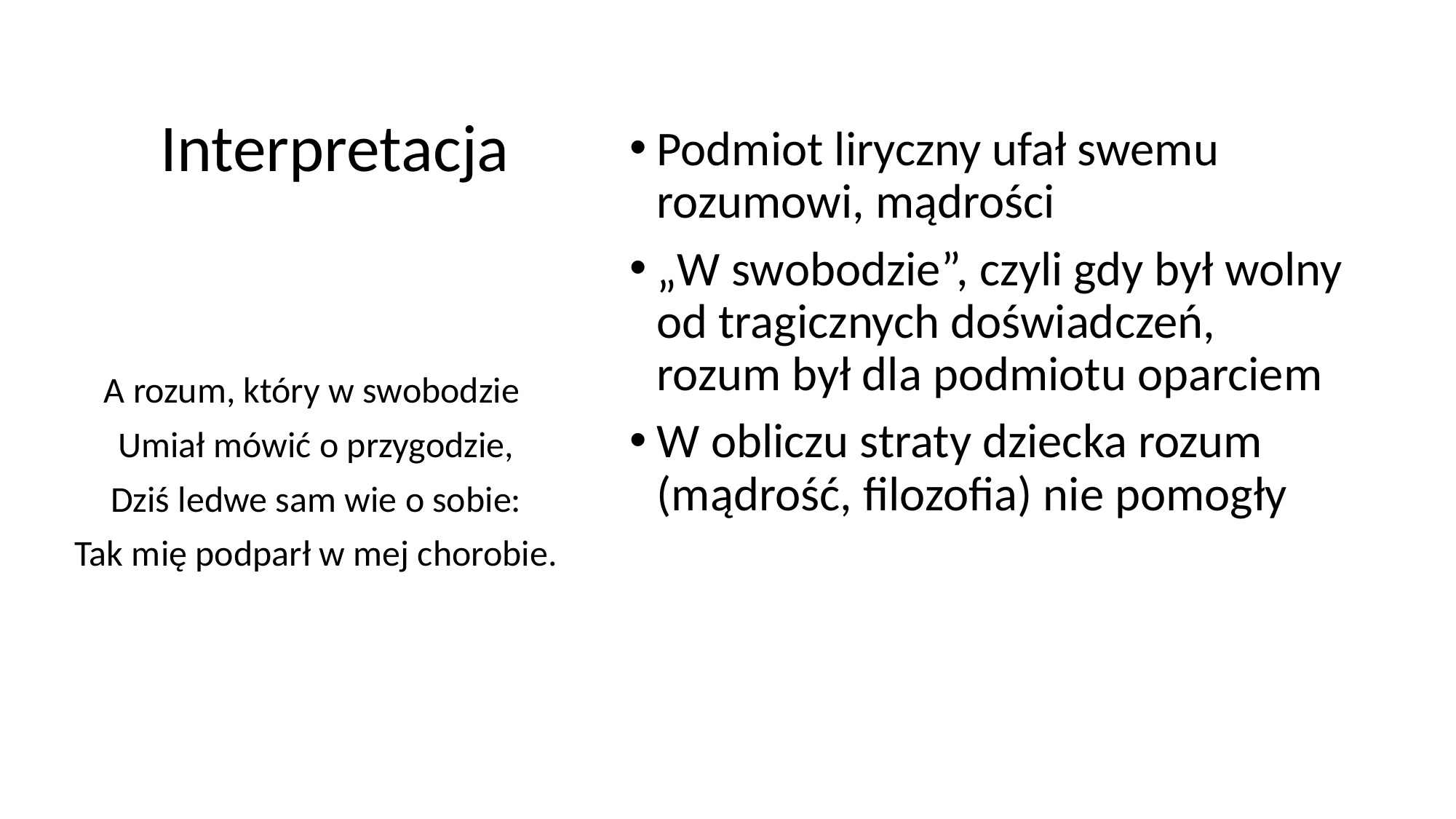

# Interpretacja
Podmiot liryczny ufał swemu rozumowi, mądrości
„W swobodzie”, czyli gdy był wolny od tragicznych doświadczeń, rozum był dla podmiotu oparciem
W obliczu straty dziecka rozum (mądrość, filozofia) nie pomogły
A rozum, który w swobodzie
Umiał mówić o przygodzie,
Dziś ledwe sam wie o sobie:
Tak mię podparł w mej chorobie.